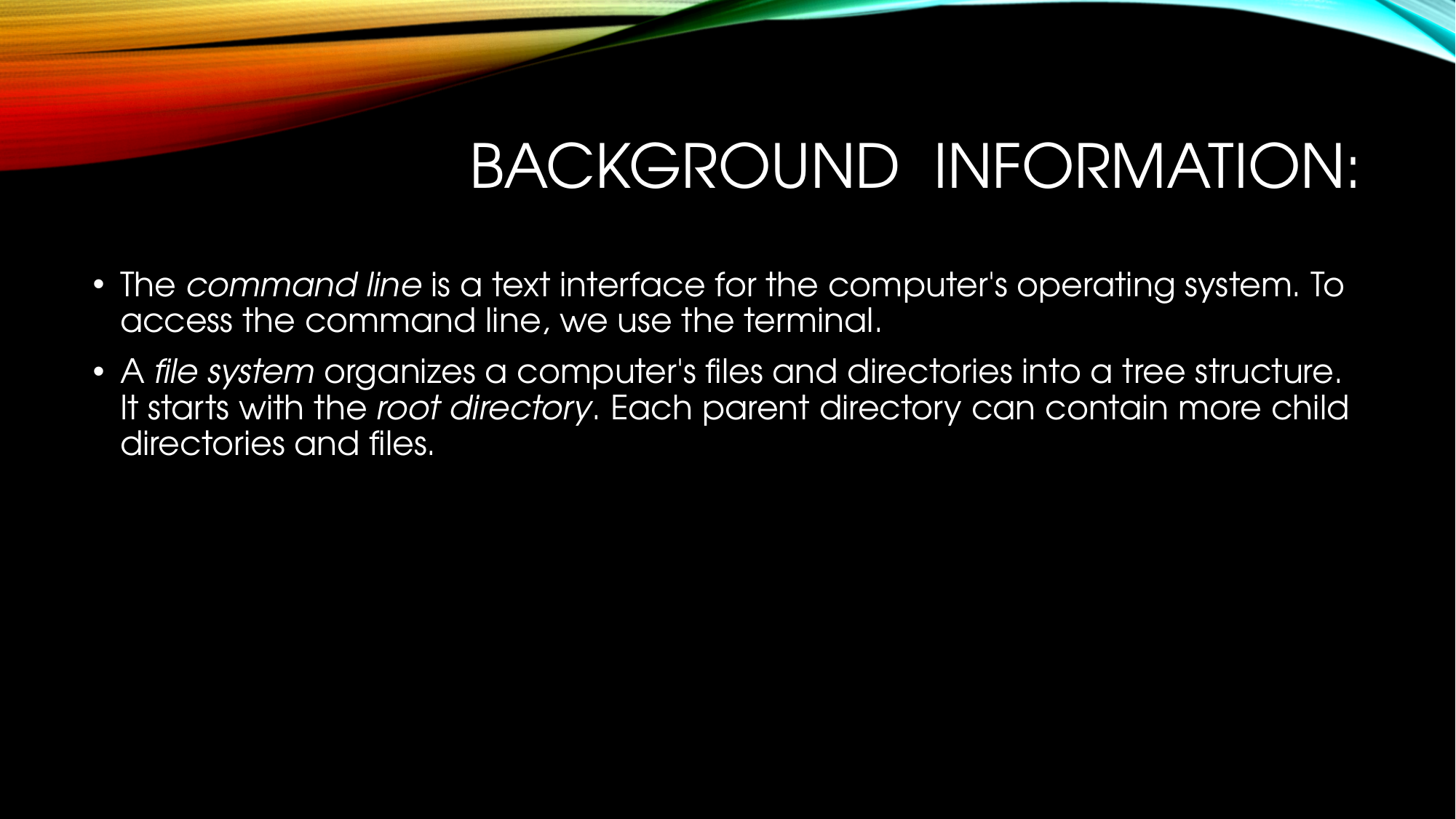

# Background  information:
The command line is a text interface for the computer's operating system. To access the command line, we use the terminal.
A file system organizes a computer's files and directories into a tree structure. It starts with the root directory. Each parent directory can contain more child directories and files.